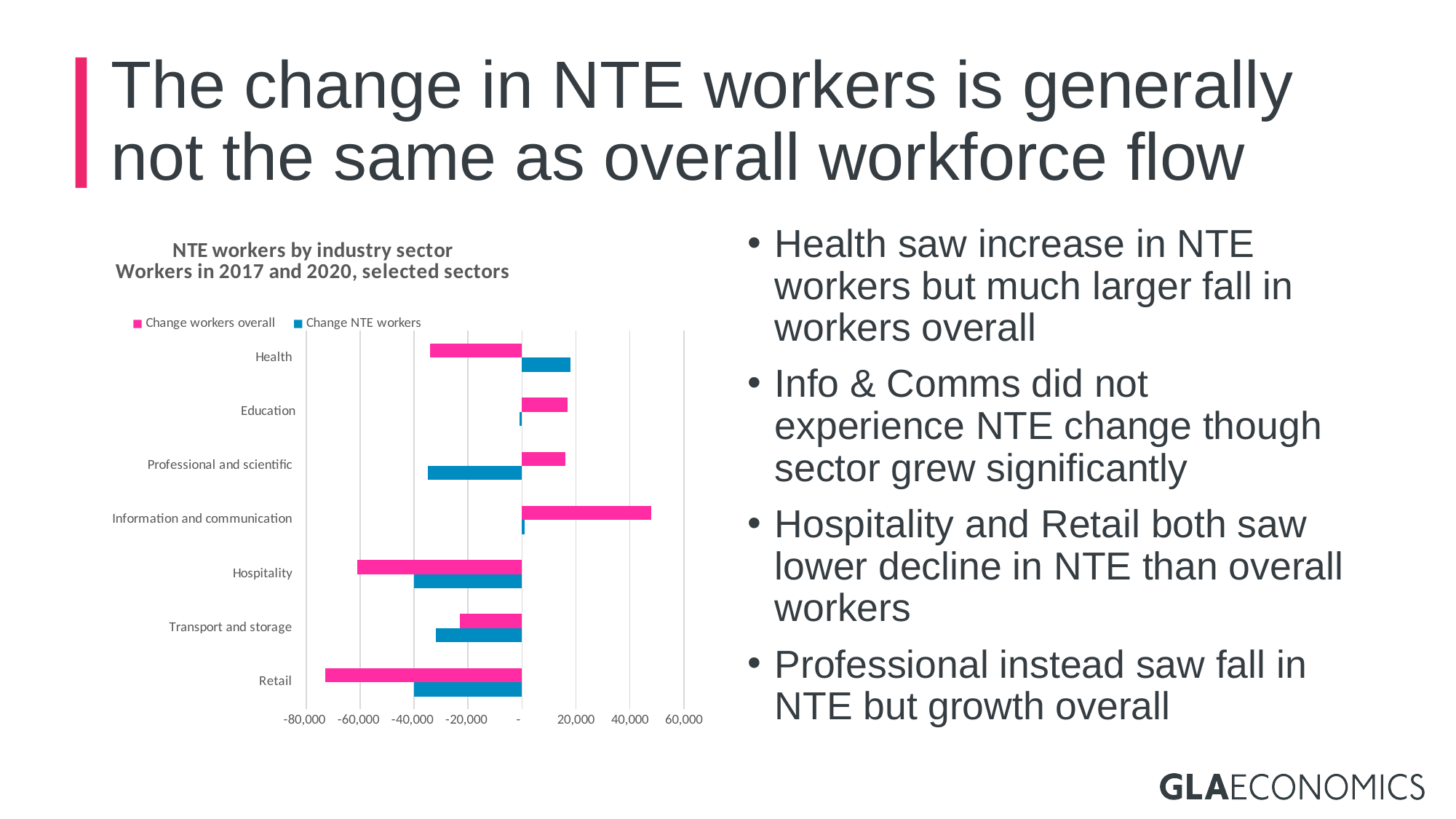

# The change in NTE workers is generally not the same as overall workforce flow

### Chart: NTE workers by industry sector
Workers in 2017 and 2020, selected sectors

| Category |  |  |
|---|---|---|
| Retail  | -40000.0 | -73000.0 |
| Transport and storage  | -32000.0 | -23000.0 |
| Hospitality  | -40000.0 | -61000.0 |
| Information and communication  | 1000.0 | 48000.0 |
| Professional and scientific  | -35000.0 | 16000.0 |
| Education | -1000.0 | 17000.0 |
| Health  | 18000.0 | -34000.0 |
Health saw increase in NTE workers but much larger fall in workers overall
Info & Comms did not experience NTE change though sector grew significantly
Hospitality and Retail both saw lower decline in NTE than overall workers
Professional instead saw fall in NTE but growth overall